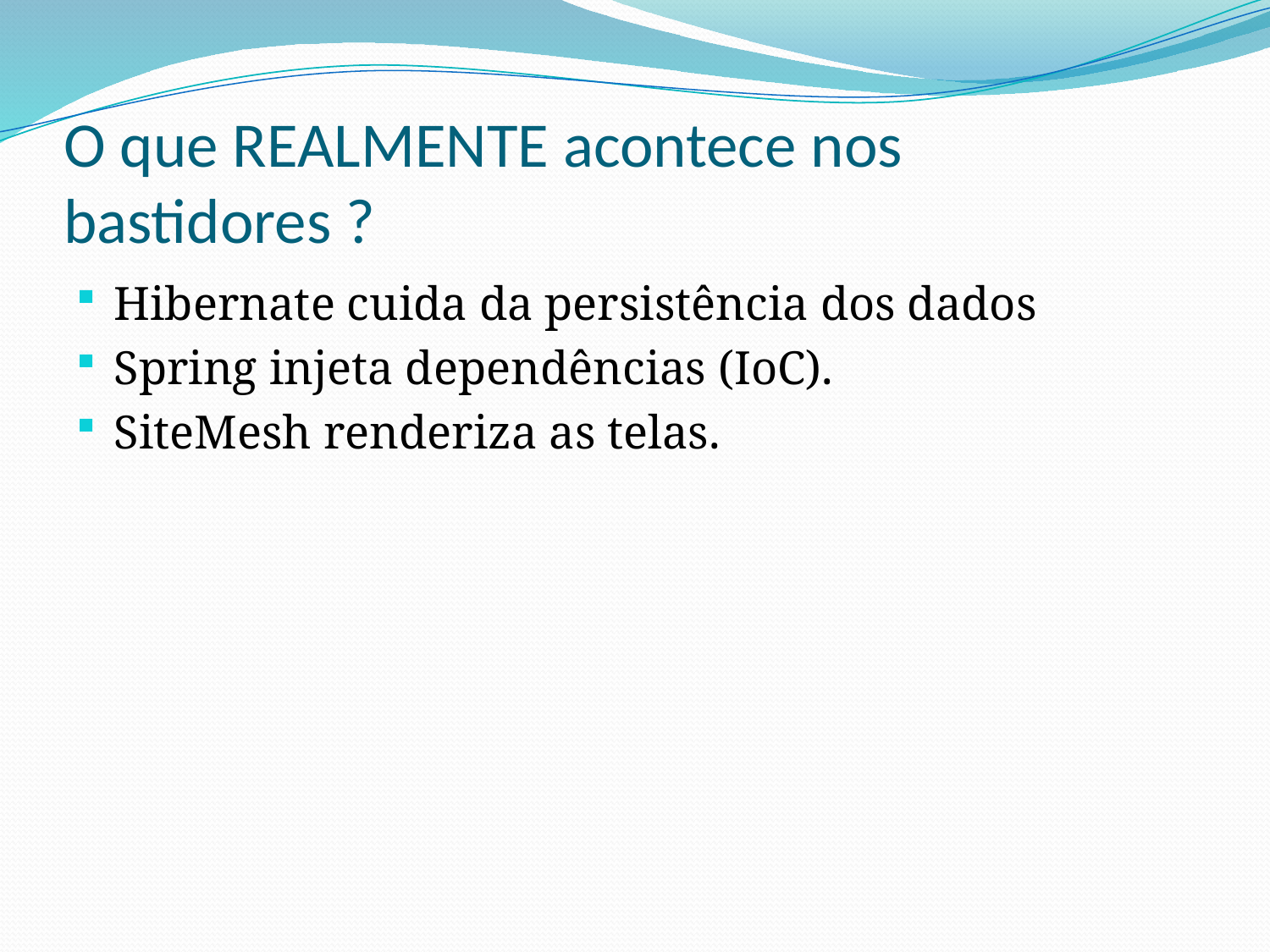

# O que REALMENTE acontece nos bastidores ?
Hibernate cuida da persistência dos dados
Spring injeta dependências (IoC).
SiteMesh renderiza as telas.